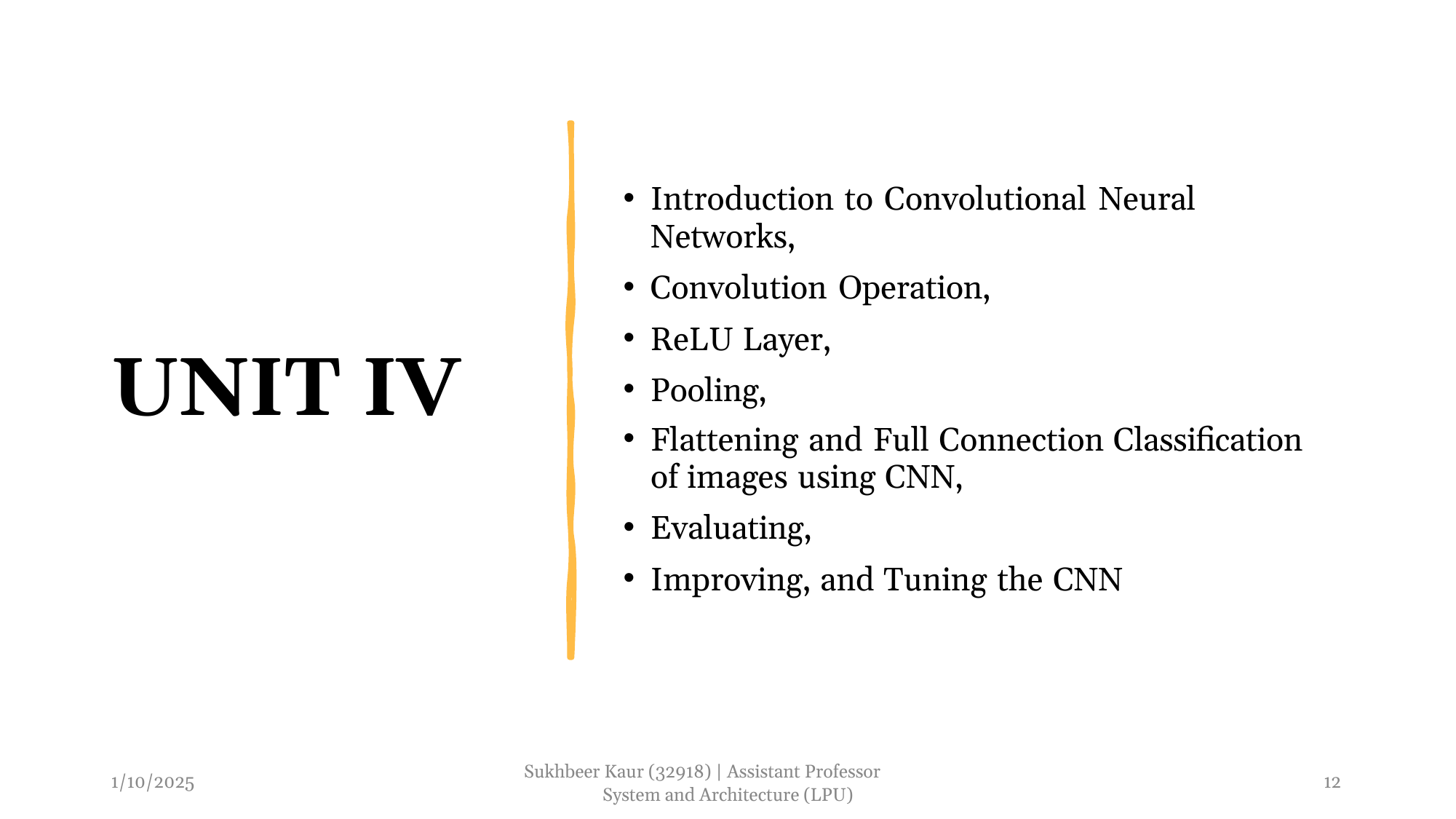

Introduction to Convolutional Neural
Networks,
Convolution Operation,
ReLU Layer,
Pooling,
Flattening and Full Connection Classification
of images using CNN,
Evaluating,
Improving, and Tuning the CNN
UNIT IV
Sukhbeer Kaur (32918) | Assistant Professor System and Architecture (LPU)
1/10/2025
12